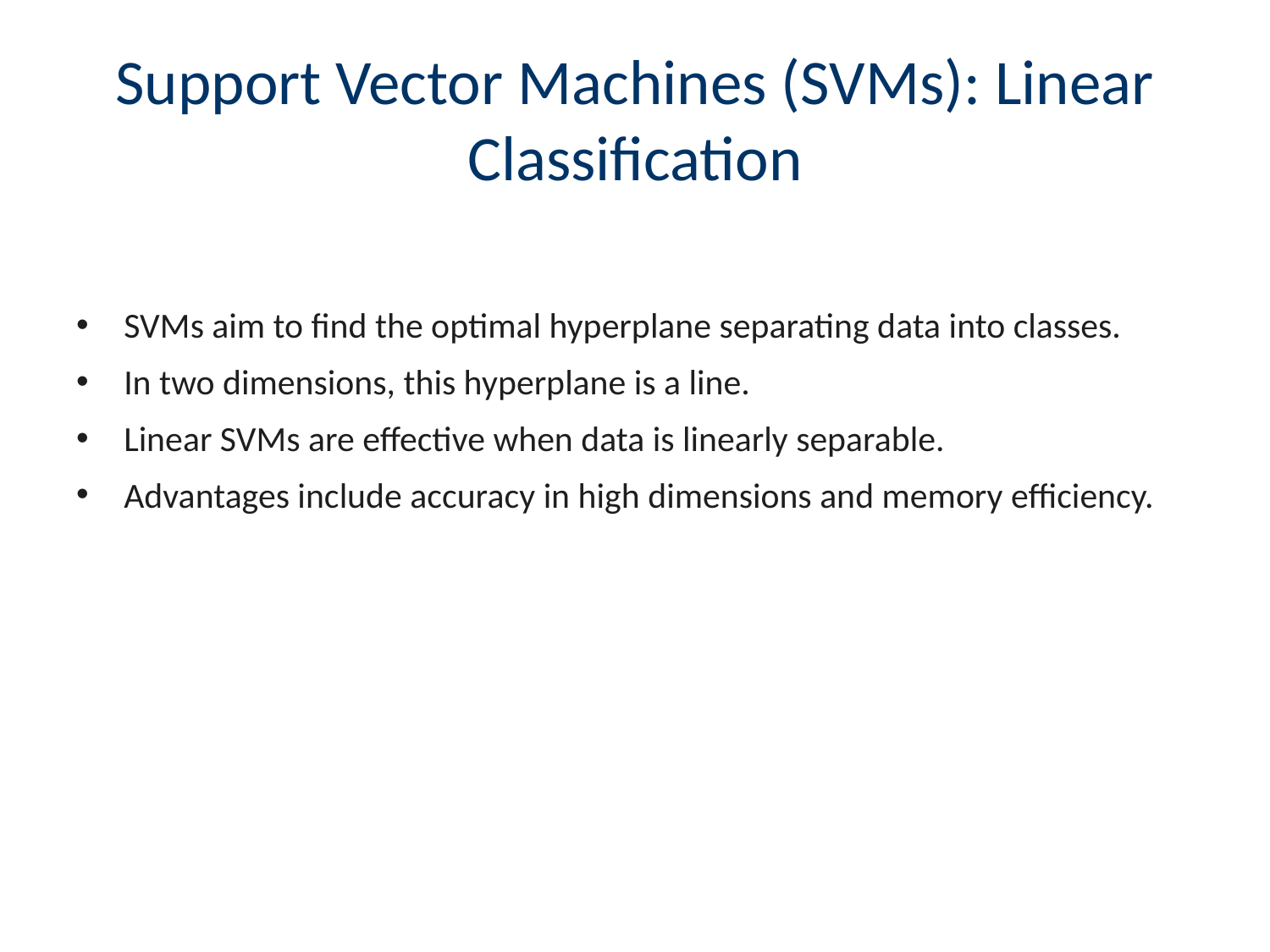

# Support Vector Machines (SVMs): Linear Classification

SVMs aim to find the optimal hyperplane separating data into classes.
In two dimensions, this hyperplane is a line.
Linear SVMs are effective when data is linearly separable.
Advantages include accuracy in high dimensions and memory efficiency.